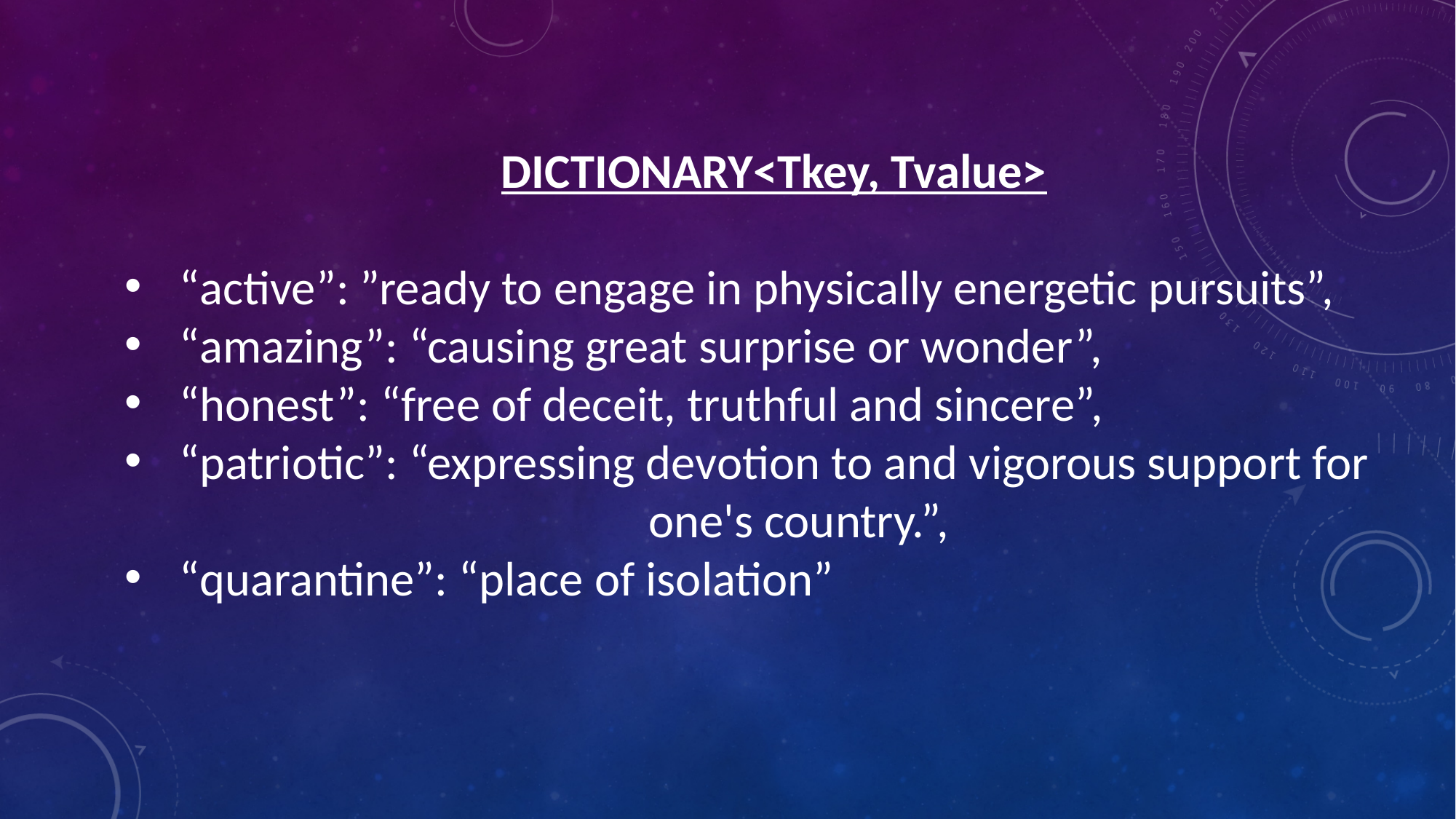

DICTIONARY<Tkey, Tvalue>

“active”: ”ready to engage in physically energetic pursuits”,
“amazing”: “causing great surprise or wonder”,
“honest”: “free of deceit, truthful and sincere”,
“patriotic”: “expressing devotion to and vigorous support for 				   one's country.”,
“quarantine”: “place of isolation”